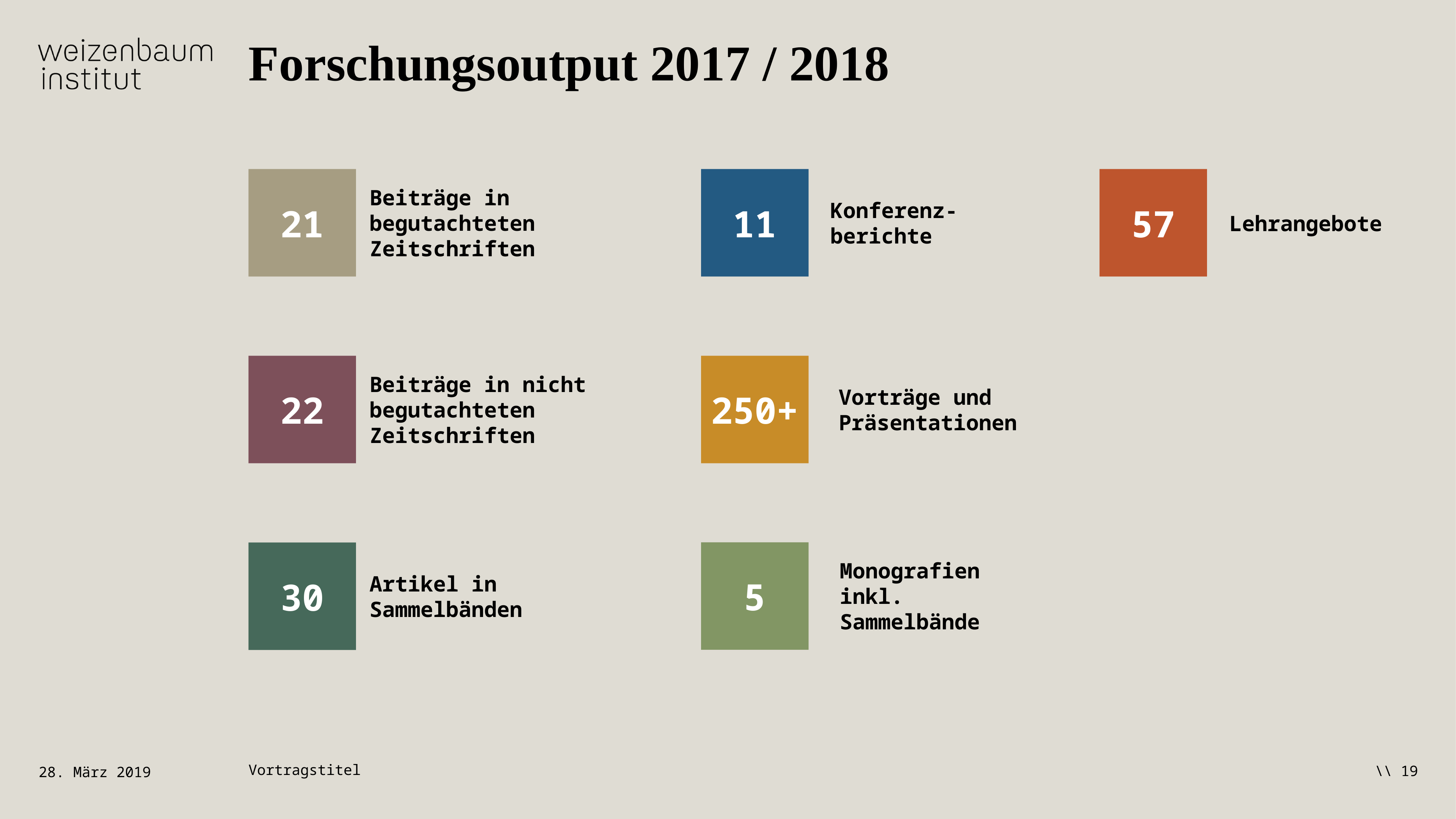

# Forschungsoutput 2017 / 2018
57
Lehrangebote
21
Beiträge in begutachteten Zeitschriften
11
Konferenz-berichte
250+
Vorträge und Präsentationen
22
Beiträge in nicht begutachteten Zeitschriften
5
Monografien inkl. Sammelbände
30
Artikel in Sammelbänden
28. März 2019
Vortragstitel
\\ 19